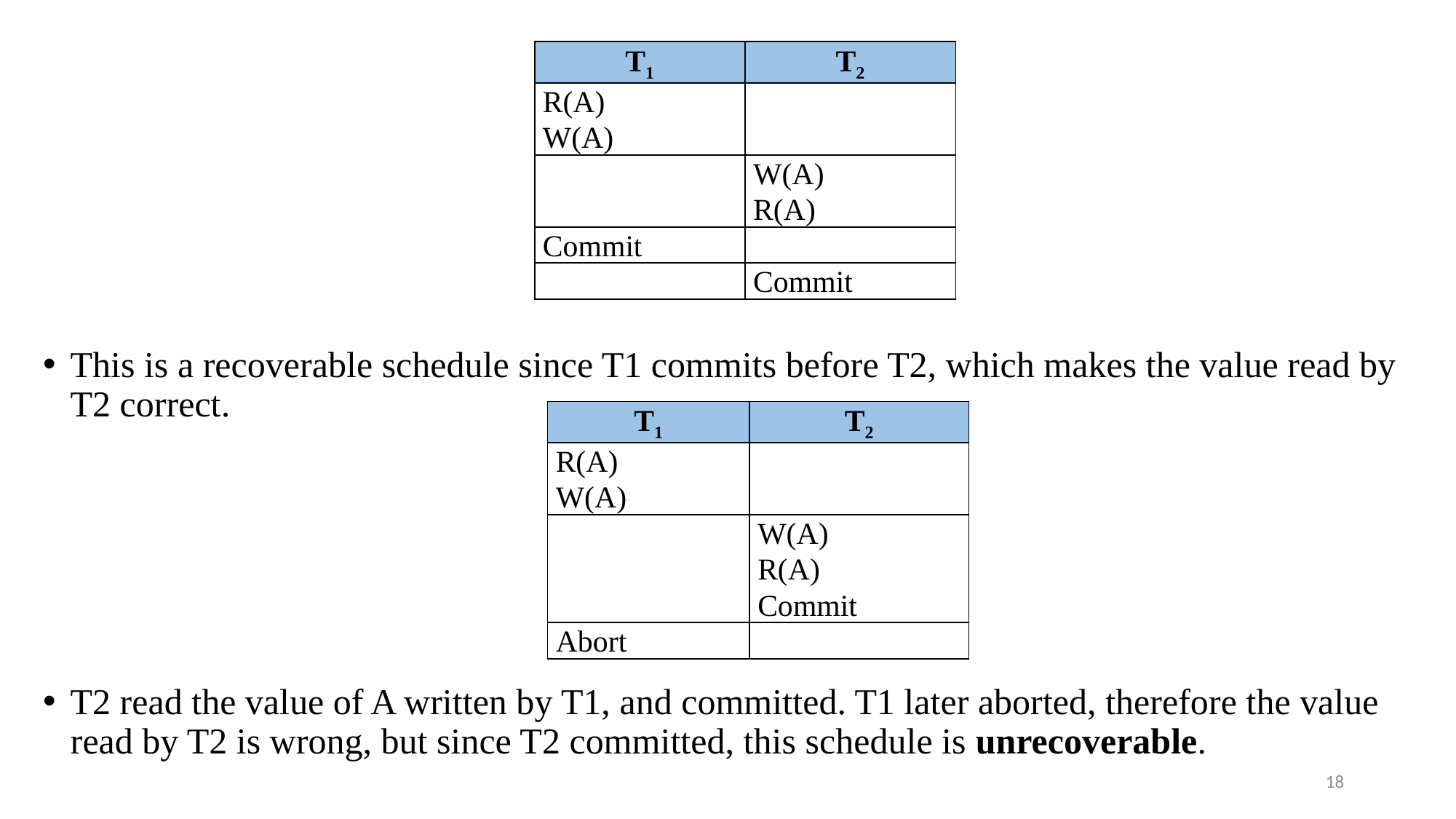

This is a recoverable schedule since T1 commits before T2, which makes the value read by T2 correct.

T2 read the value of A written by T1, and committed. T1 later aborted, therefore the value read by T2 is wrong, but since T2 committed, this schedule is unrecoverable.

| T1 | T2 |
| --- | --- |
| R(A) W(A) |  |
|  | W(A) R(A) |
| Commit |  |
|  | Commit |
| T1 | T2 |
| --- | --- |
| R(A) W(A) |  |
|  | W(A) R(A) Commit |
| Abort |  |
18